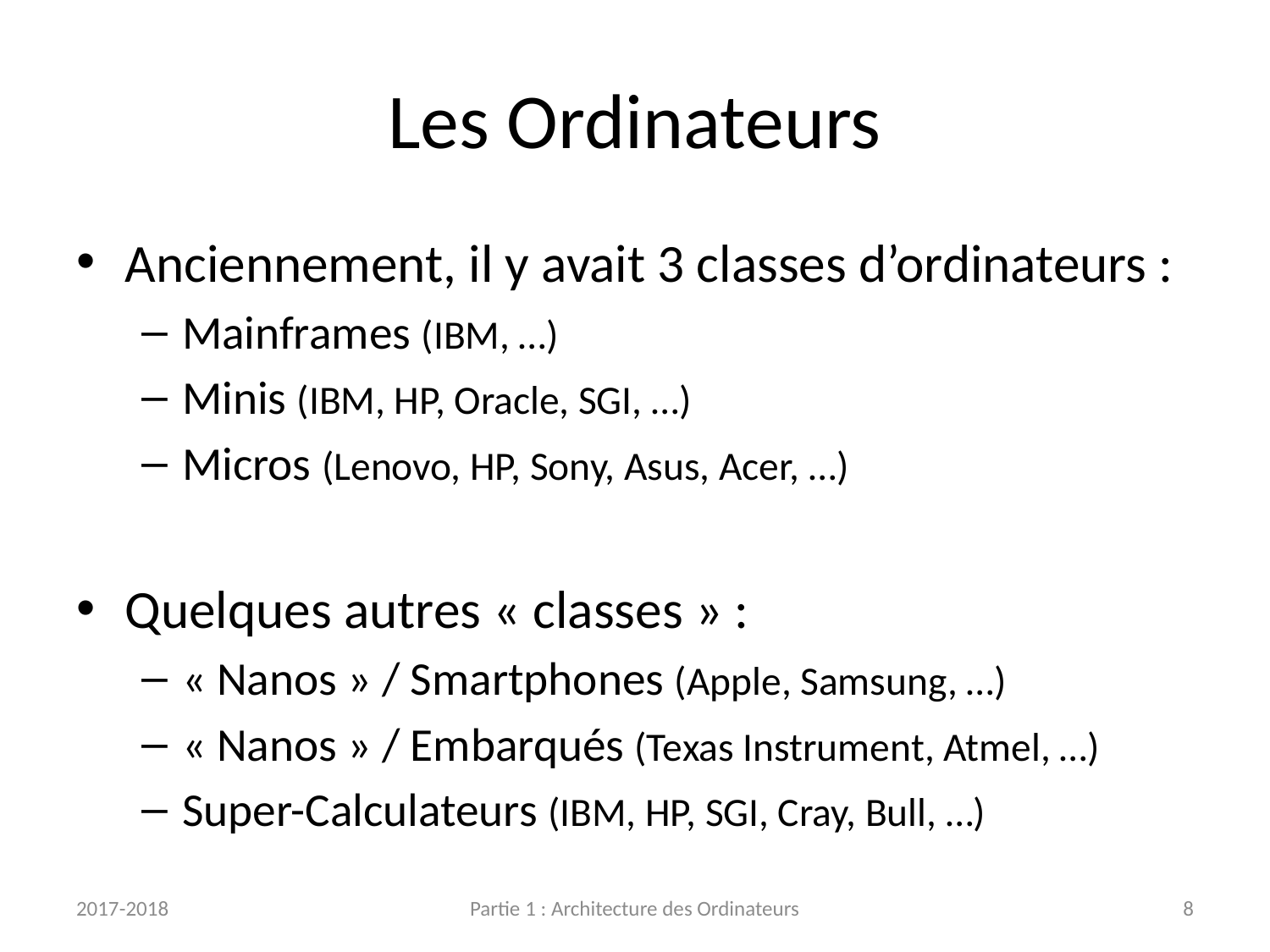

# Les Ordinateurs
Anciennement, il y avait 3 classes d’ordinateurs :
Mainframes (IBM, …)
Minis (IBM, HP, Oracle, SGI, …)
Micros (Lenovo, HP, Sony, Asus, Acer, …)

Quelques autres « classes » :
« Nanos » / Smartphones (Apple, Samsung, …)
« Nanos » / Embarqués (Texas Instrument, Atmel, …)
Super-Calculateurs (IBM, HP, SGI, Cray, Bull, …)
2017-2018
Partie 1 : Architecture des Ordinateurs
8